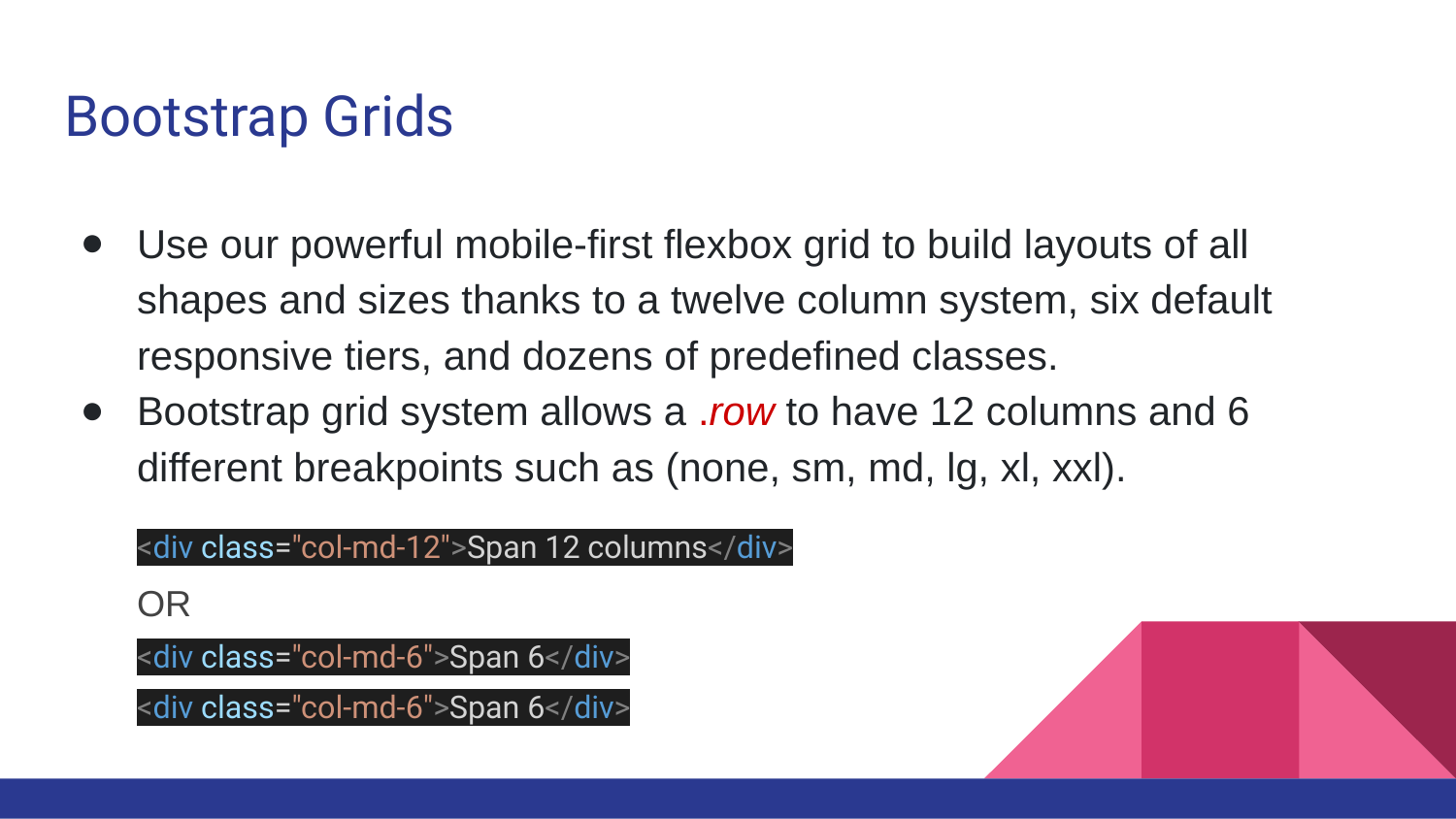

# Bootstrap Grids
Use our powerful mobile-first flexbox grid to build layouts of all shapes and sizes thanks to a twelve column system, six default responsive tiers, and dozens of predefined classes.
Bootstrap grid system allows a .row to have 12 columns and 6 different breakpoints such as (none, sm, md, lg, xl, xxl).
<div class="col-md-12">Span 12 columns</div>
OR
<div class="col-md-6">Span 6</div>
<div class="col-md-6">Span 6</div>